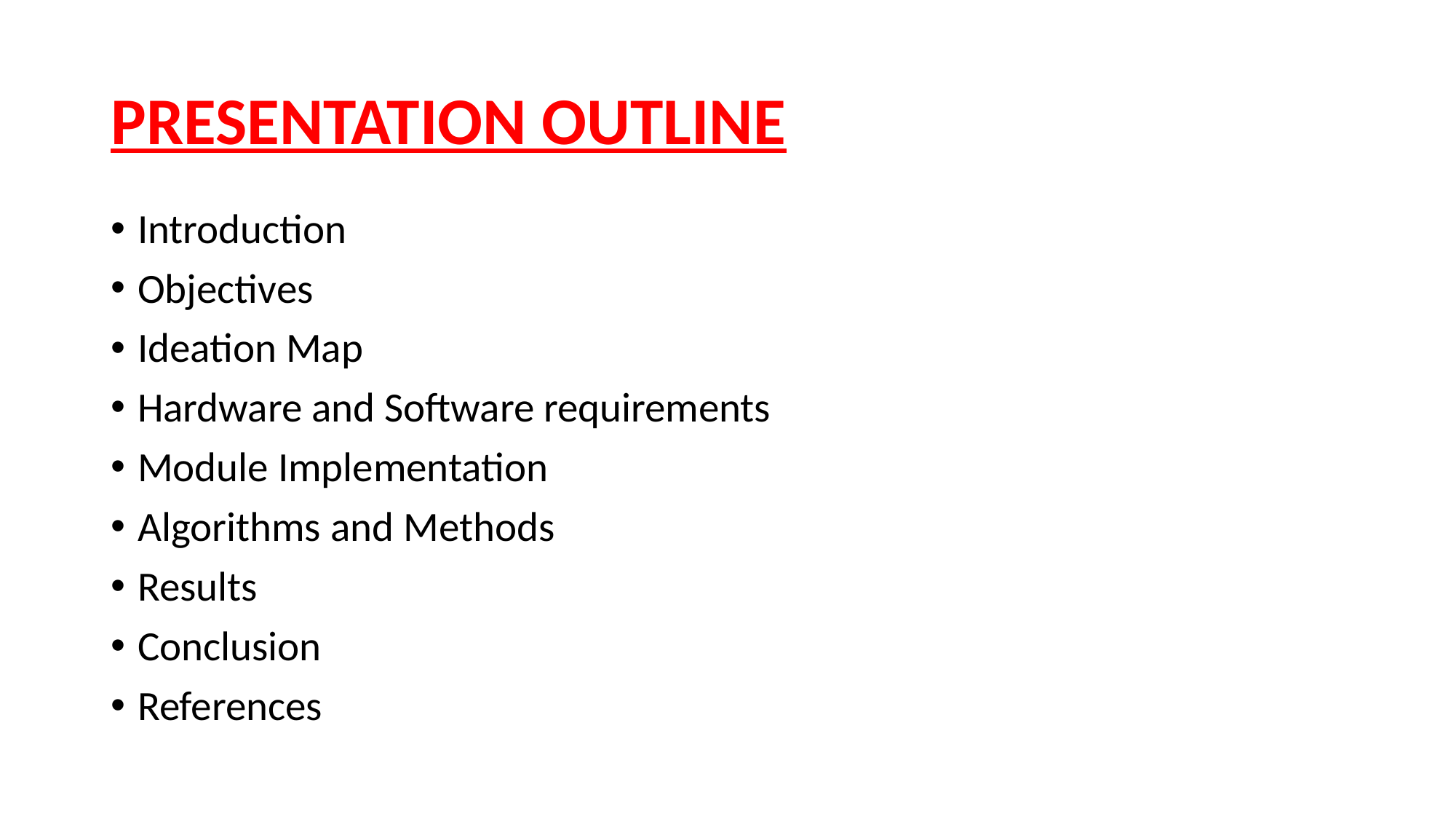

# PRESENTATION OUTLINE
Introduction
Objectives
Ideation Map
Hardware and Software requirements
Module Implementation
Algorithms and Methods
Results
Conclusion
References